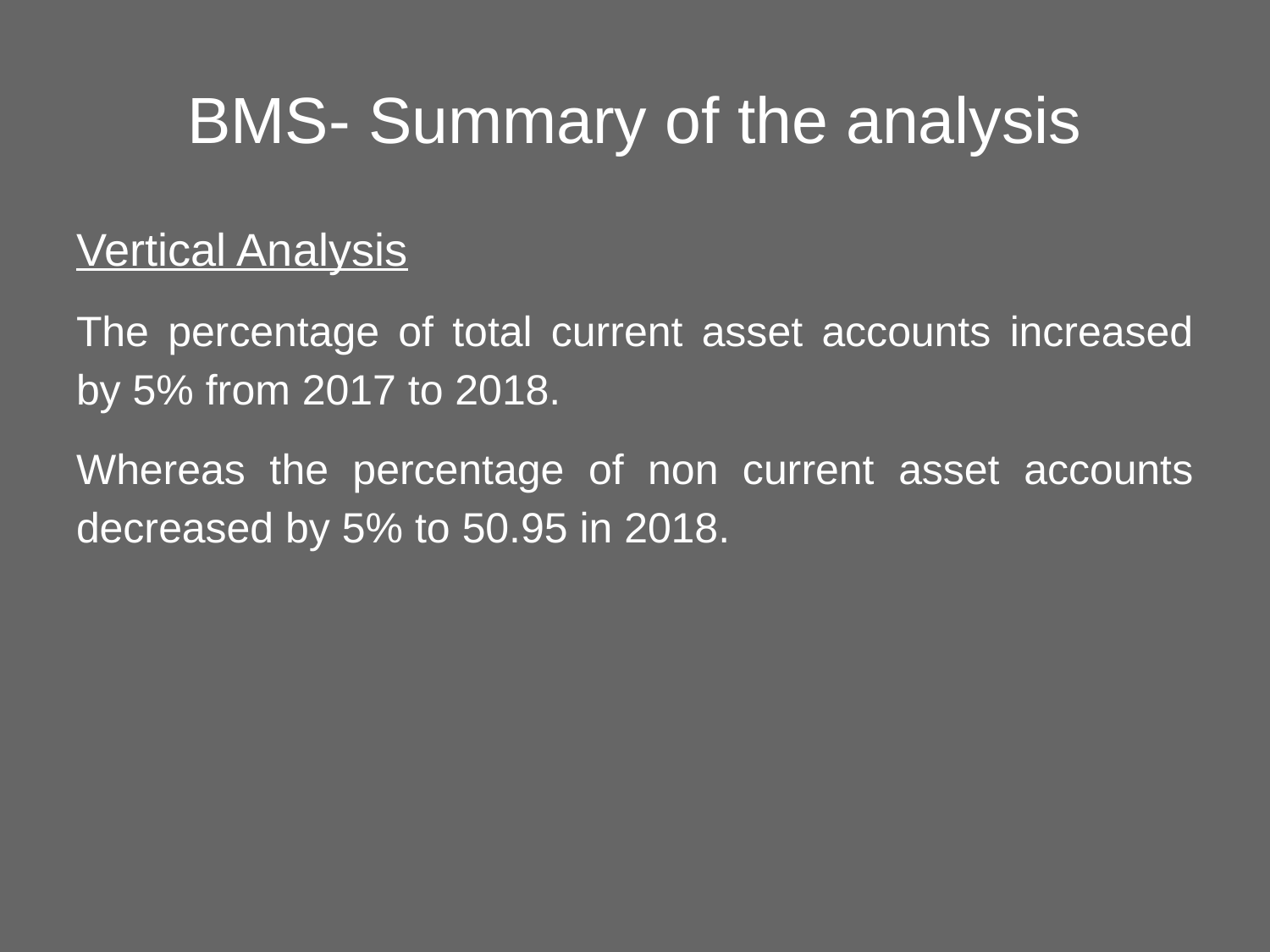

# BMS- Summary of the analysis
Vertical Analysis
The percentage of total current asset accounts increased by 5% from 2017 to 2018.
Whereas the percentage of non current asset accounts decreased by 5% to 50.95 in 2018.